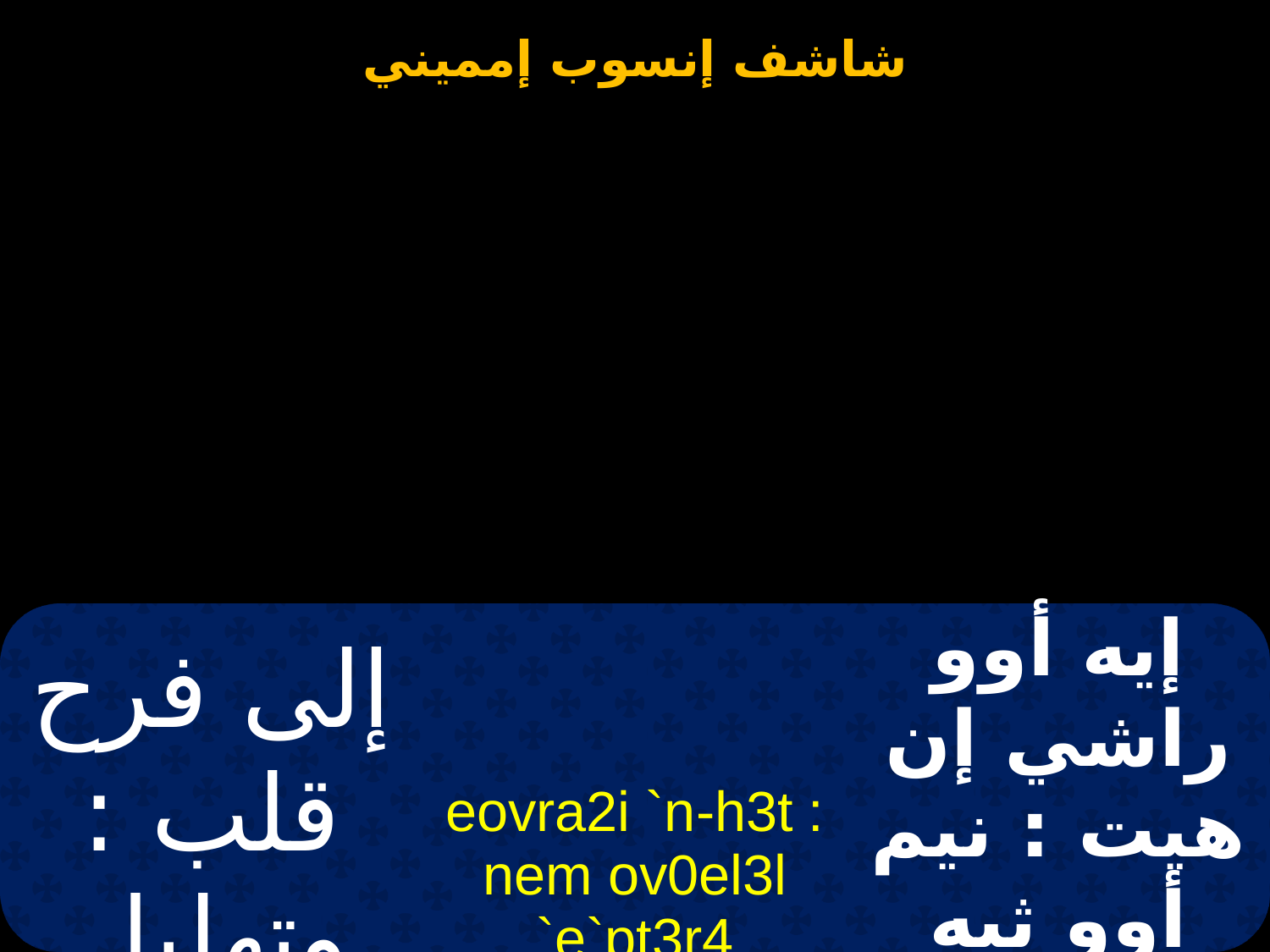

| إلى فرح قلب : وتهليل كلي | eovra2i `n-h3t : nem ov0el3l `e`pt3r4 | إيه أوو راشي إن هيت : نيم أوو ثيه ليـل إيه إب تيرف |
| --- | --- | --- |